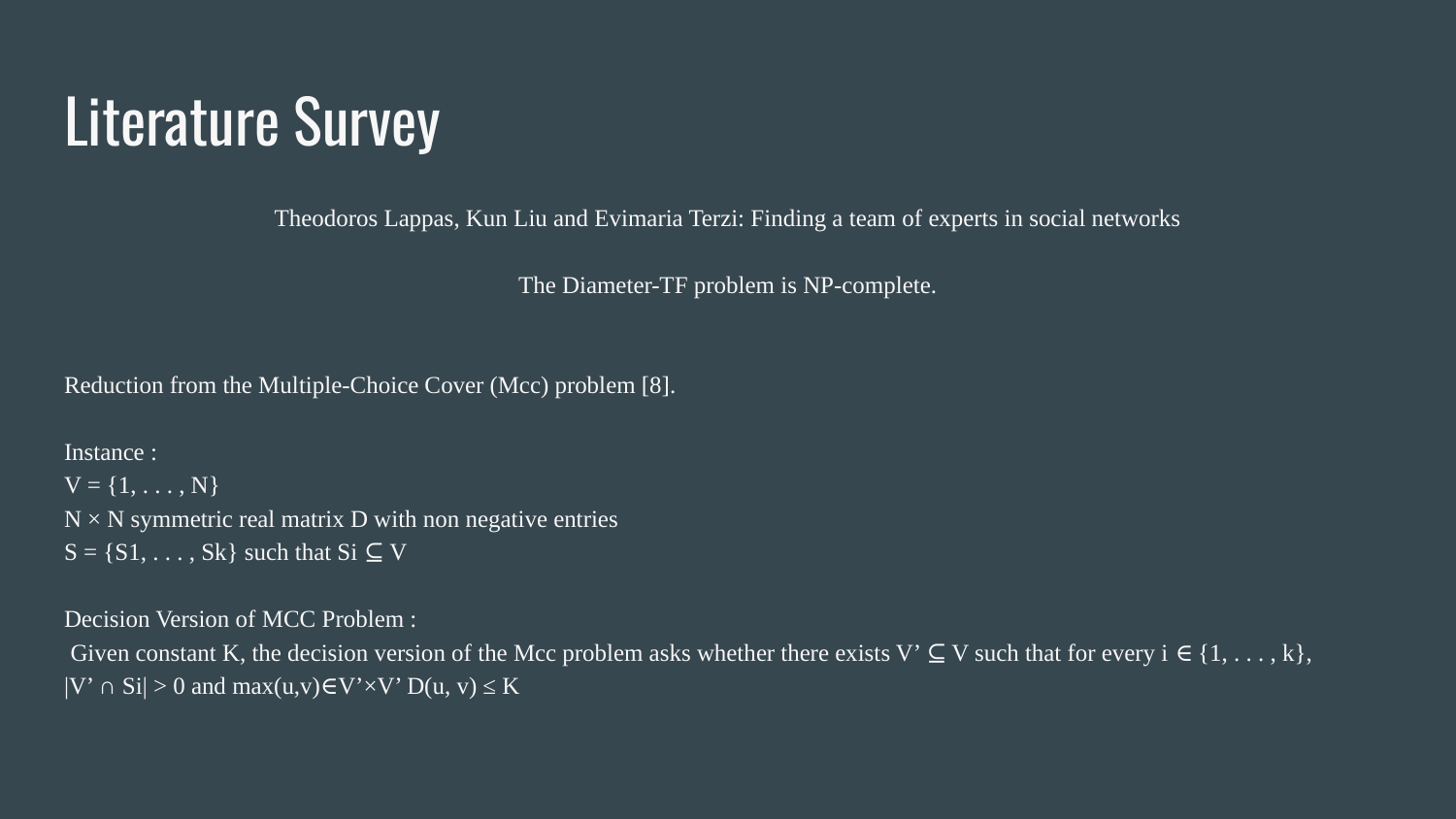

# Literature Survey
Theodoros Lappas, Kun Liu and Evimaria Terzi: Finding a team of experts in social networks

The Diameter-TF problem is NP-complete.

Reduction from the Multiple-Choice Cover (Mcc) problem [8].

Instance :
V = {1, . . . , N}
N × N symmetric real matrix D with non negative entries
S = {S1, . . . , Sk} such that Si ⊆ V

Decision Version of MCC Problem :
 Given constant K, the decision version of the Mcc problem asks whether there exists V’ ⊆ V such that for every i ∈ {1, . . . , k},
|V’ ∩ Si| > 0 and max(u,v)∈V’×V’ D(u, v) ≤ K